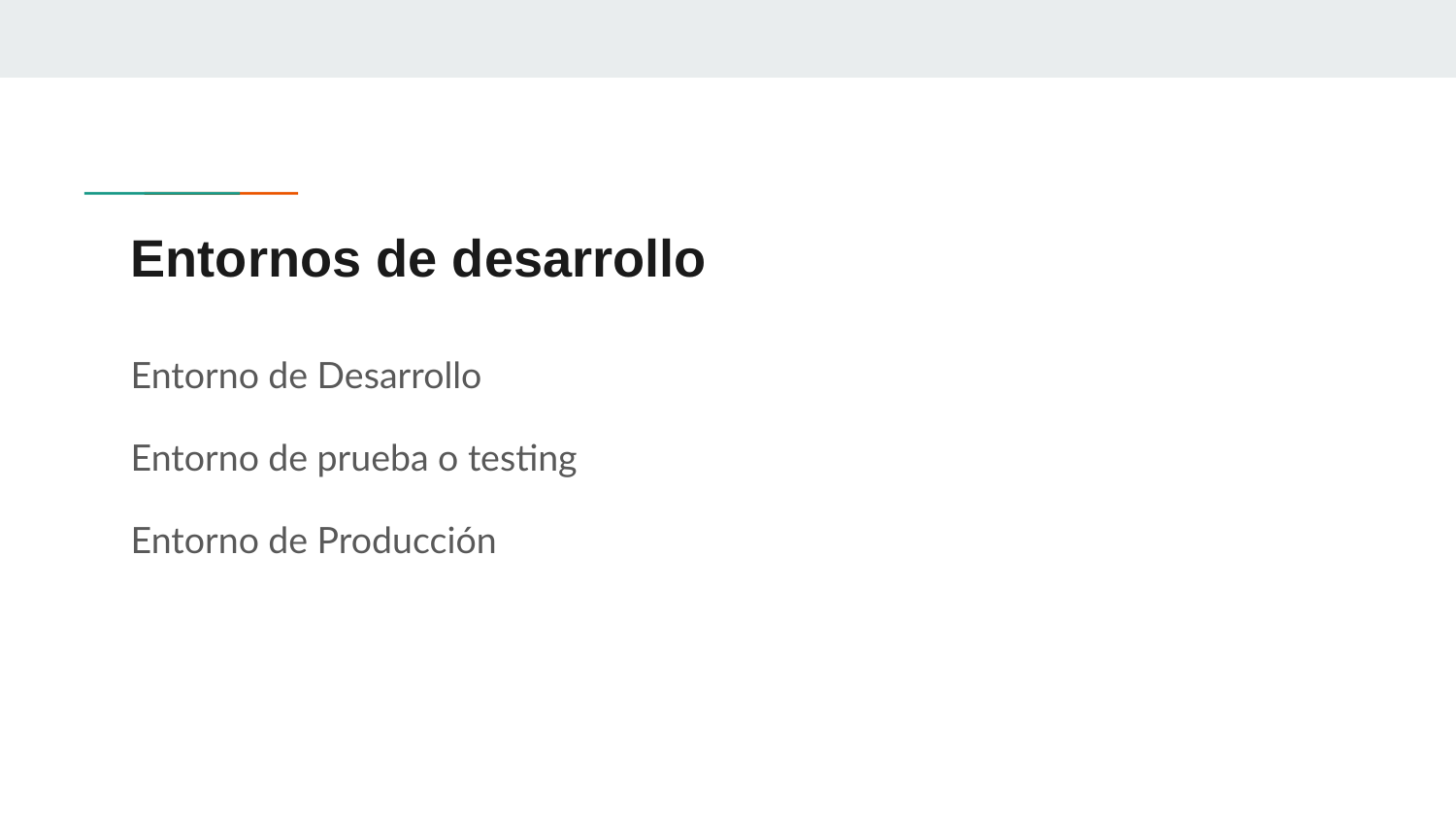

# Entornos de desarrollo
Entorno de Desarrollo
Entorno de prueba o testing
Entorno de Producción